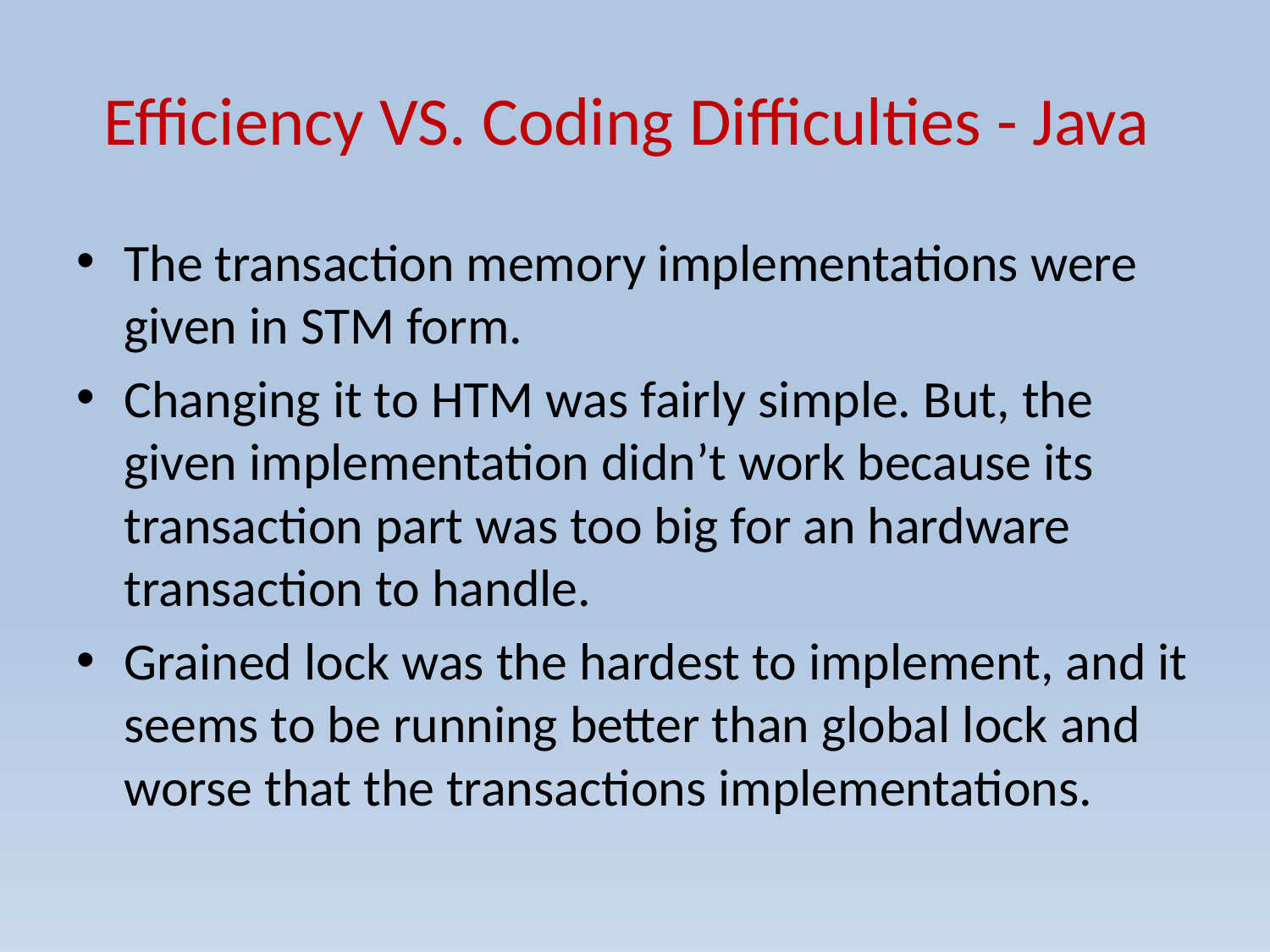

# Efficiency VS. Coding Difficulties - Java
The transaction memory implementations were given in STM form.
Changing it to HTM was fairly simple. But, the given implementation didn’t work because its transaction part was too big for an hardware transaction to handle.
Grained lock was the hardest to implement, and it seems to be running better than global lock and worse that the transactions implementations.